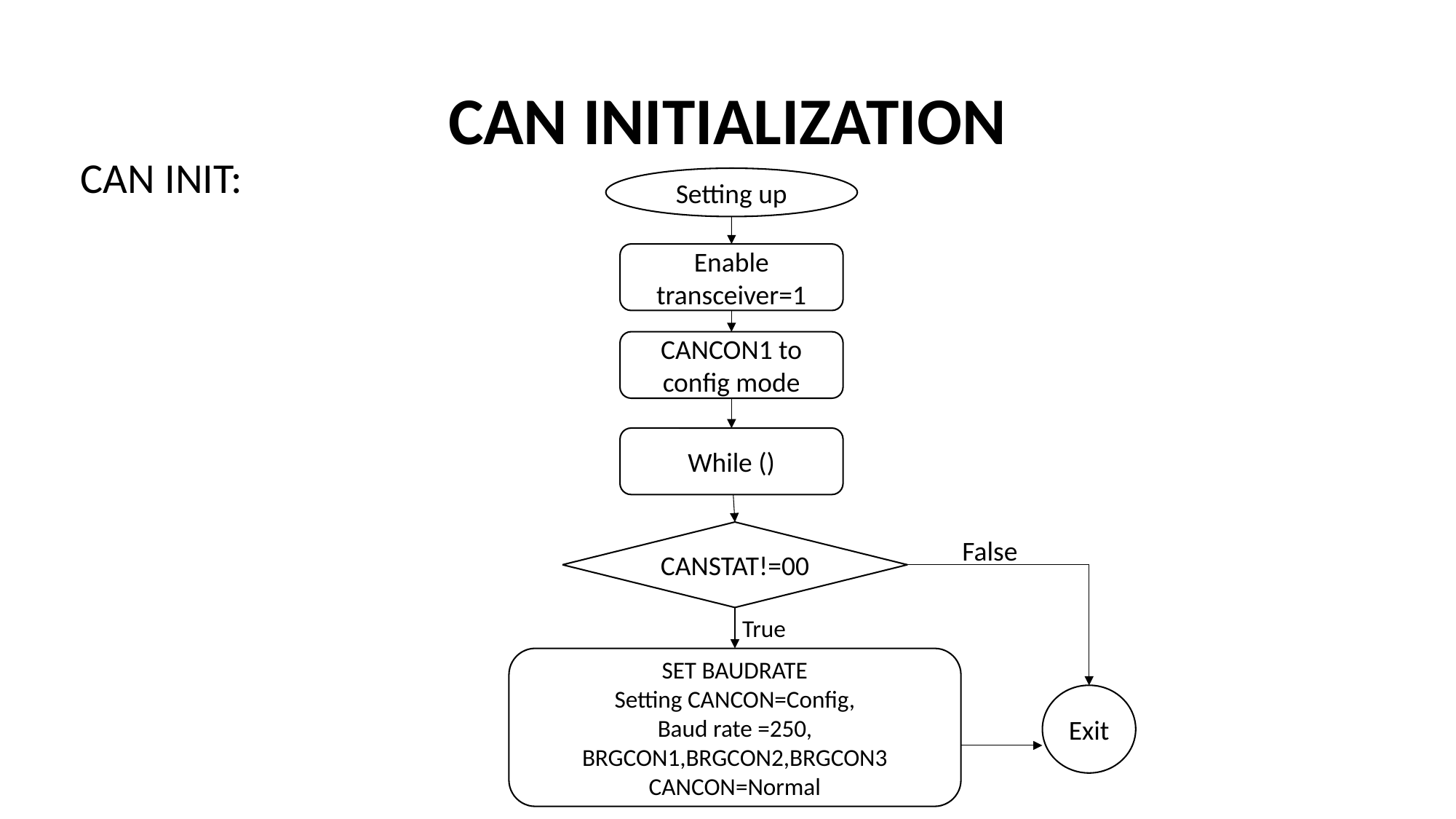

# CAN INITIALIZATION
CAN INIT:
Setting up
Enable transceiver=1
CANCON1 to config mode
While ()
CANSTAT!=00
False
True
SET BAUDRATE
Setting CANCON=Config,
Baud rate =250,
BRGCON1,BRGCON2,BRGCON3
CANCON=Normal
Exit